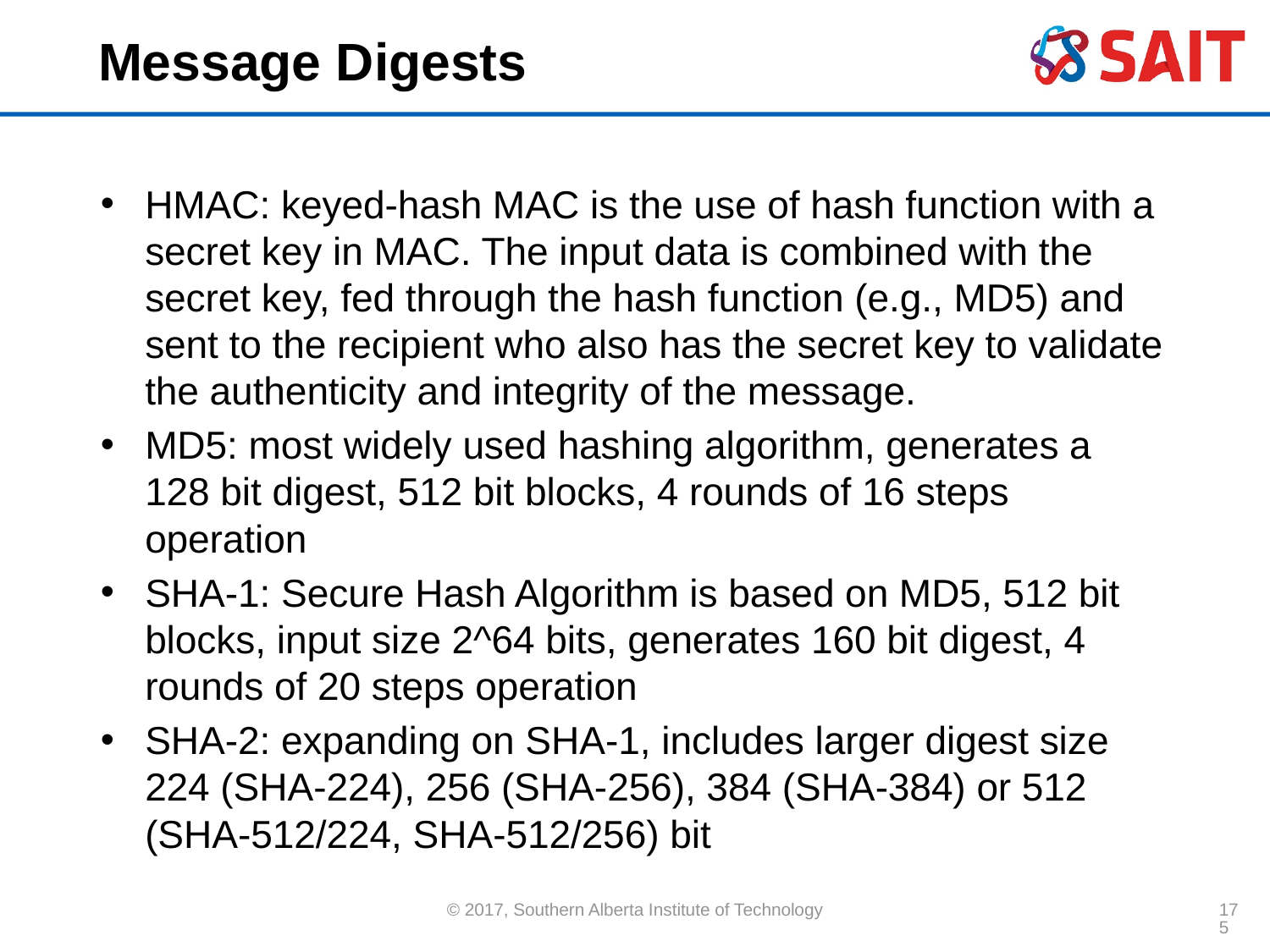

# Message Digests
HMAC: keyed-hash MAC is the use of hash function with a secret key in MAC. The input data is combined with the secret key, fed through the hash function (e.g., MD5) and sent to the recipient who also has the secret key to validate the authenticity and integrity of the message.
MD5: most widely used hashing algorithm, generates a 128 bit digest, 512 bit blocks, 4 rounds of 16 steps operation
SHA-1: Secure Hash Algorithm is based on MD5, 512 bit blocks, input size 2^64 bits, generates 160 bit digest, 4 rounds of 20 steps operation
SHA-2: expanding on SHA-1, includes larger digest size 224 (SHA-224), 256 (SHA-256), 384 (SHA-384) or 512 (SHA-512/224, SHA-512/256) bit